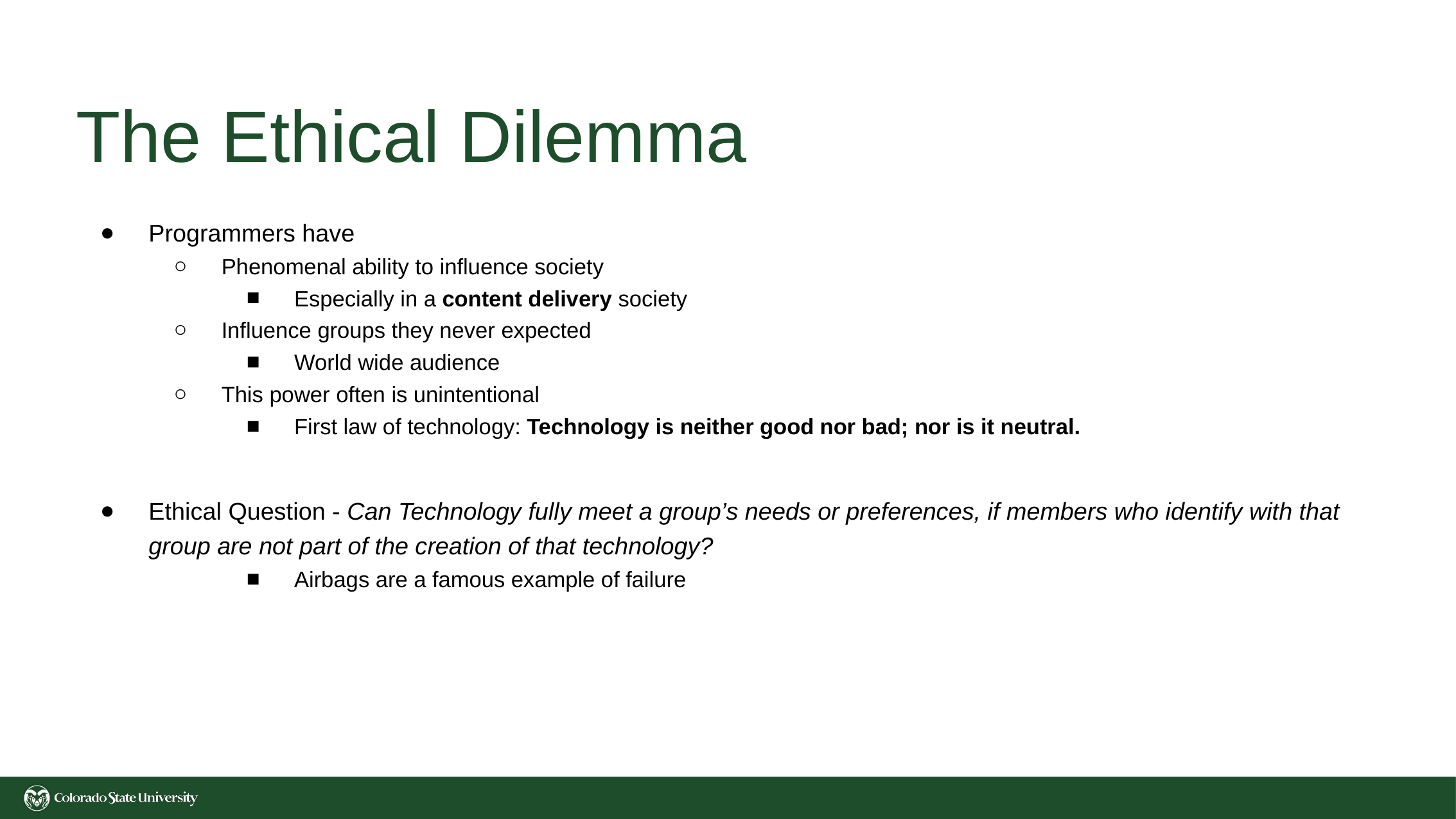

# The Ethical Dilemma
Programmers have
Phenomenal ability to influence society
Especially in a content delivery society
Influence groups they never expected
World wide audience
This power often is unintentional
First law of technology: Technology is neither good nor bad; nor is it neutral.

Ethical Question - Can Technology fully meet a group’s needs or preferences, if members who identify with that group are not part of the creation of that technology?
Airbags are a famous example of failure